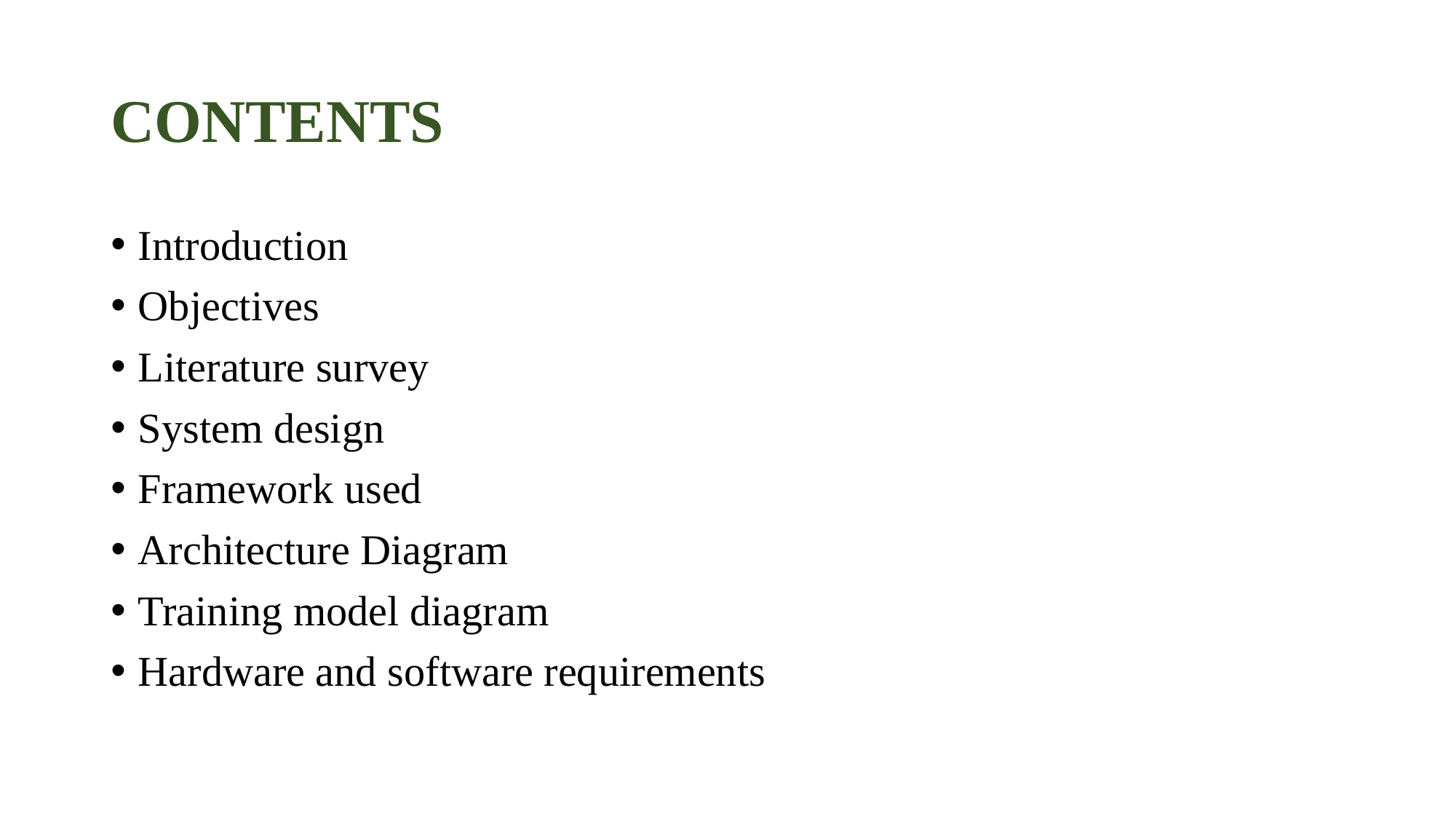

# CONTENTS
Introduction
Objectives
Literature survey
System design
Framework used
Architecture Diagram
Training model diagram
Hardware and software requirements